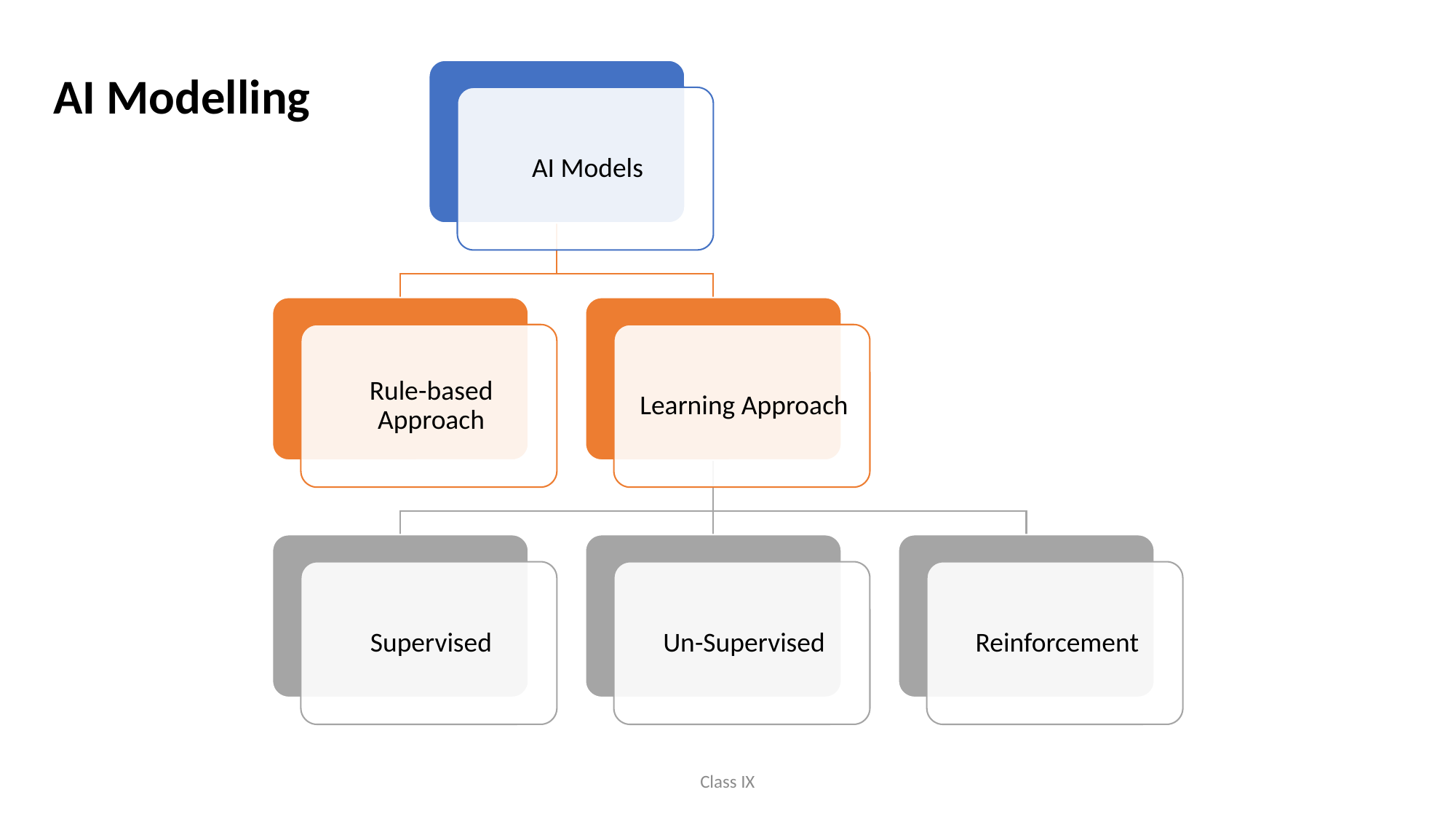

AI Modelling
AI Models
Rule-based Approach
Learning Approach
Supervised
Un-Supervised
Reinforcement
Class IX